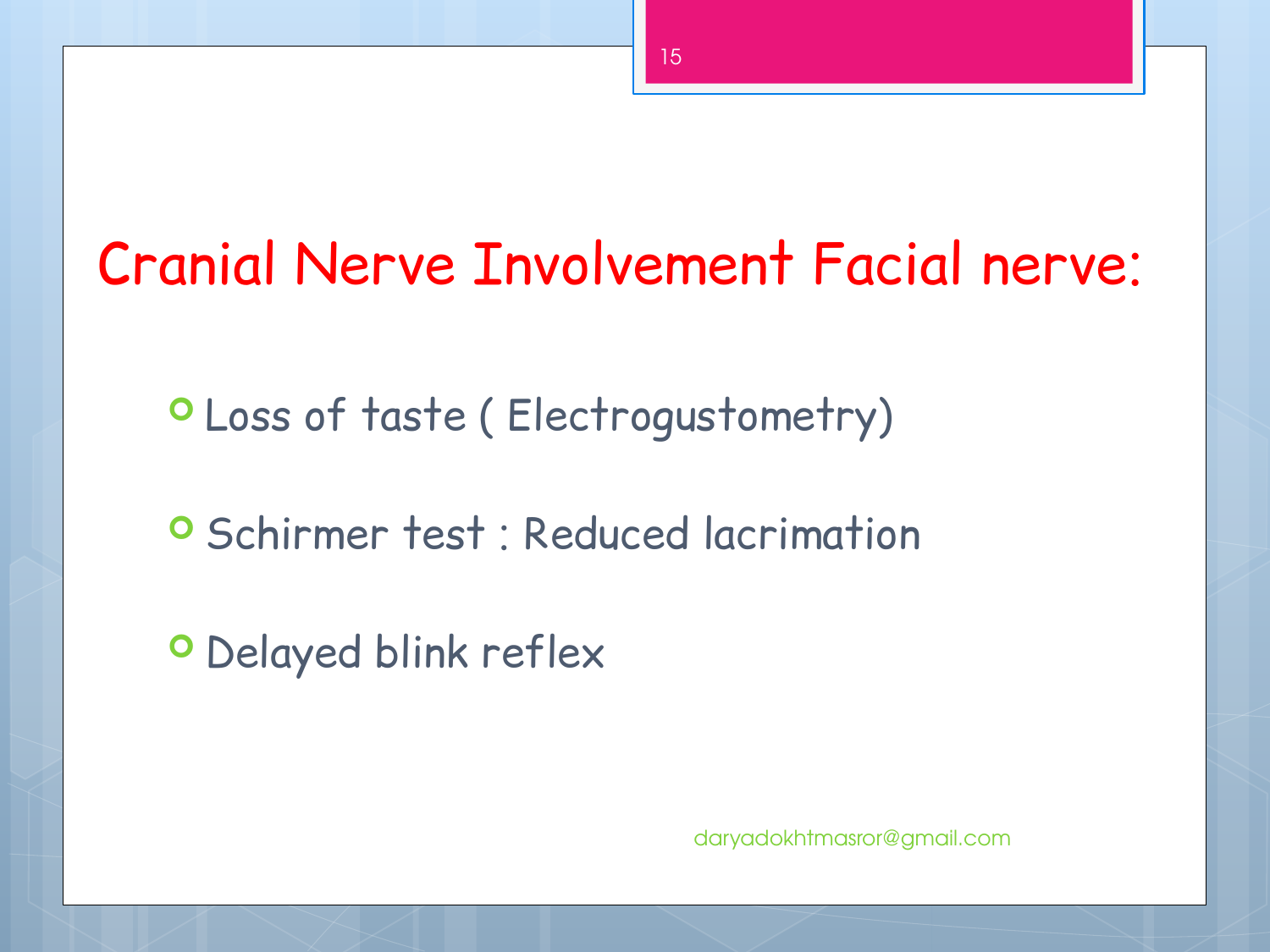

15
# Cranial Nerve Involvement Facial nerve:

Loss of taste ( Electrogustometry)

Schirmer test : Reduced lacrimation

Delayed blink reflex
daryadokhtmasror@gmail.com